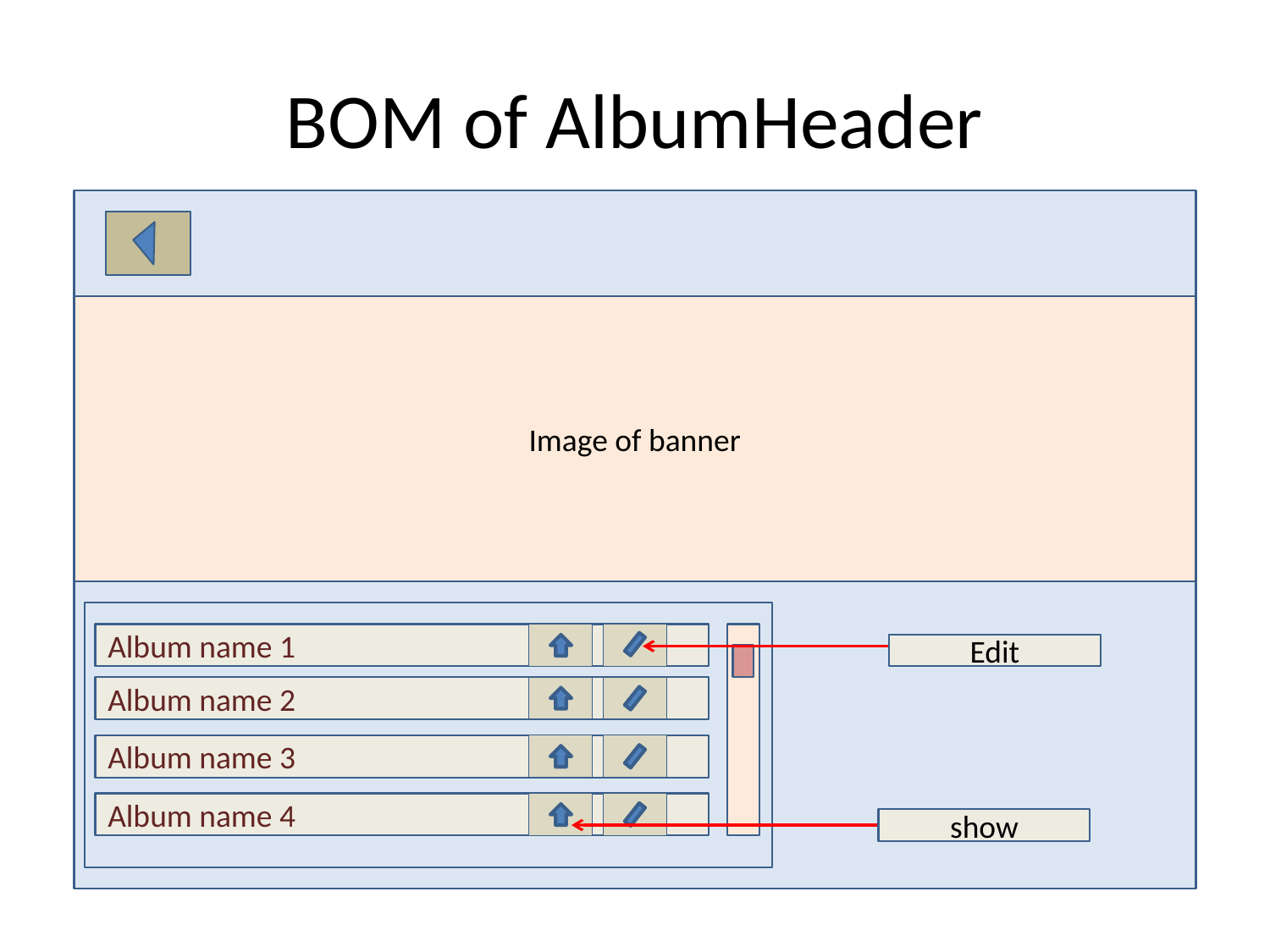

# BOM of AlbumHeader

Image of banner

Album name 1

Edit

Album name 2

Album name 3

Album name 4

show